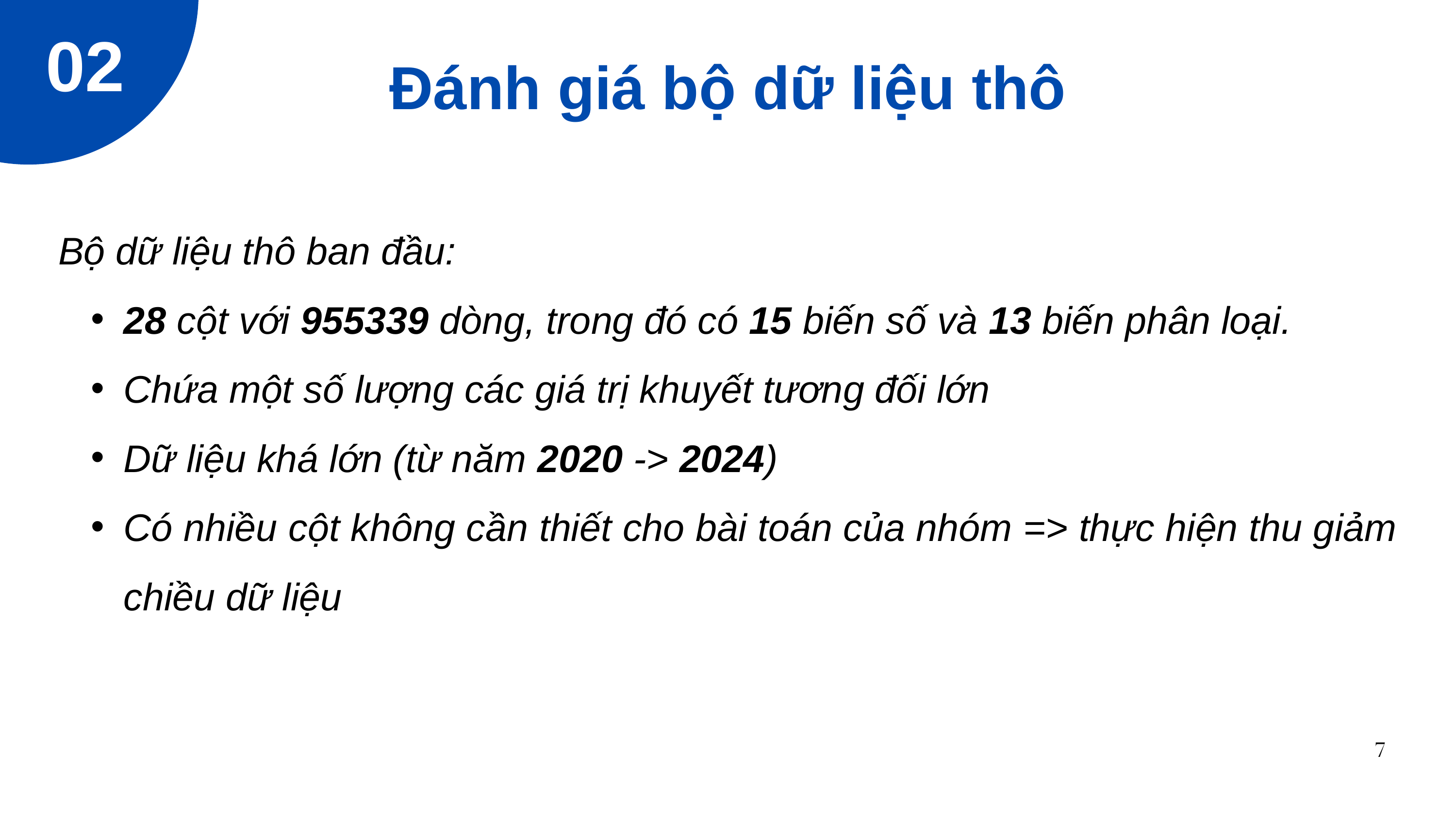

02
Đánh giá bộ dữ liệu thô
Bộ dữ liệu thô ban đầu:
28 cột với 955339 dòng, trong đó có 15 biến số và 13 biến phân loại.
Chứa một số lượng các giá trị khuyết tương đối lớn
Dữ liệu khá lớn (từ năm 2020 -> 2024)
Có nhiều cột không cần thiết cho bài toán của nhóm => thực hiện thu giảm chiều dữ liệu

7